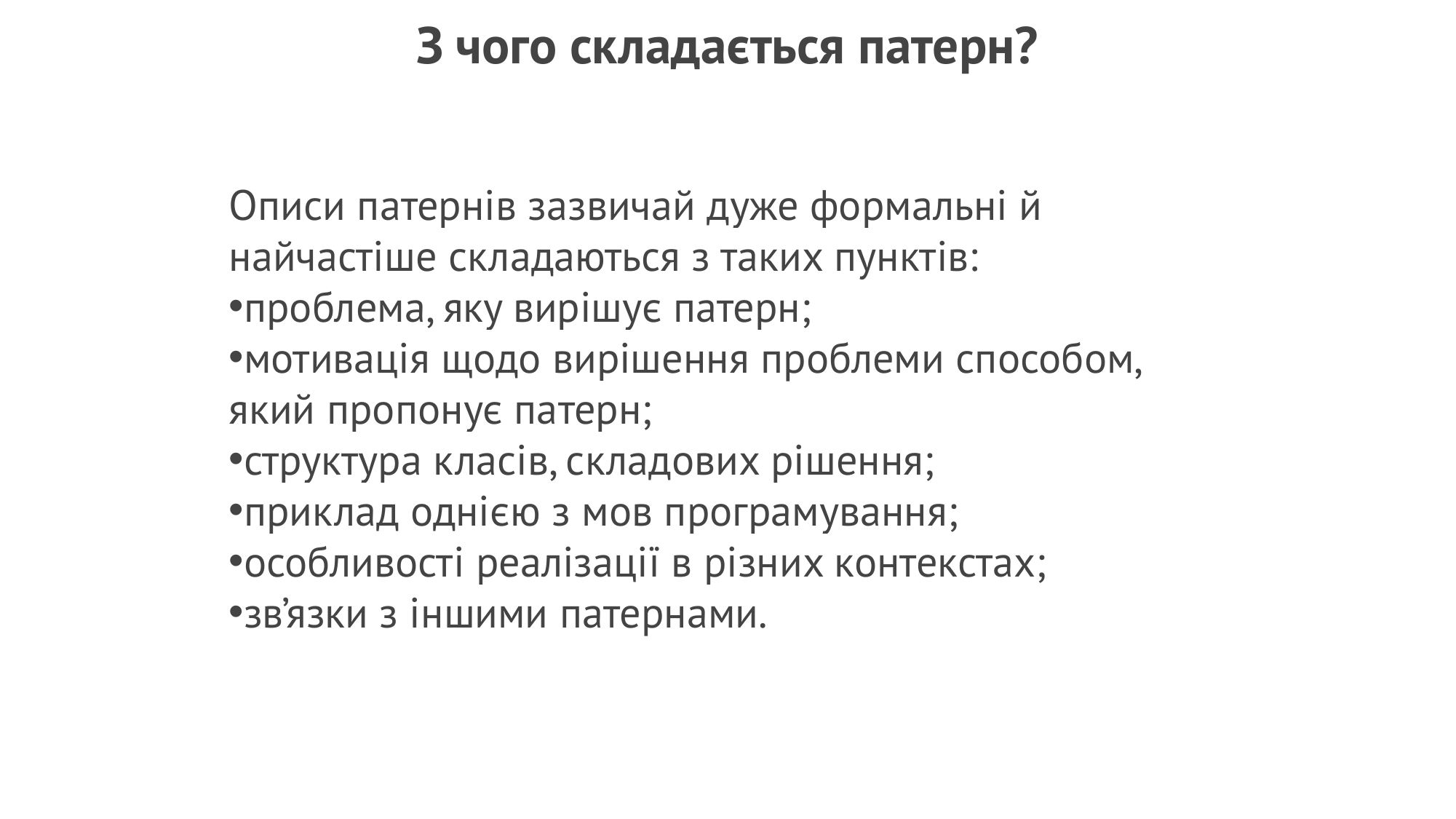

З чого складається патерн?
Описи патернів зазвичай дуже формальні й найчастіше складаються з таких пунктів:
проблема, яку вирішує патерн;
мотивація щодо вирішення проблеми способом, який пропонує патерн;
структура класів, складових рішення;
приклад однією з мов програмування;
особливості реалізації в різних контекстах;
зв’язки з іншими патернами.